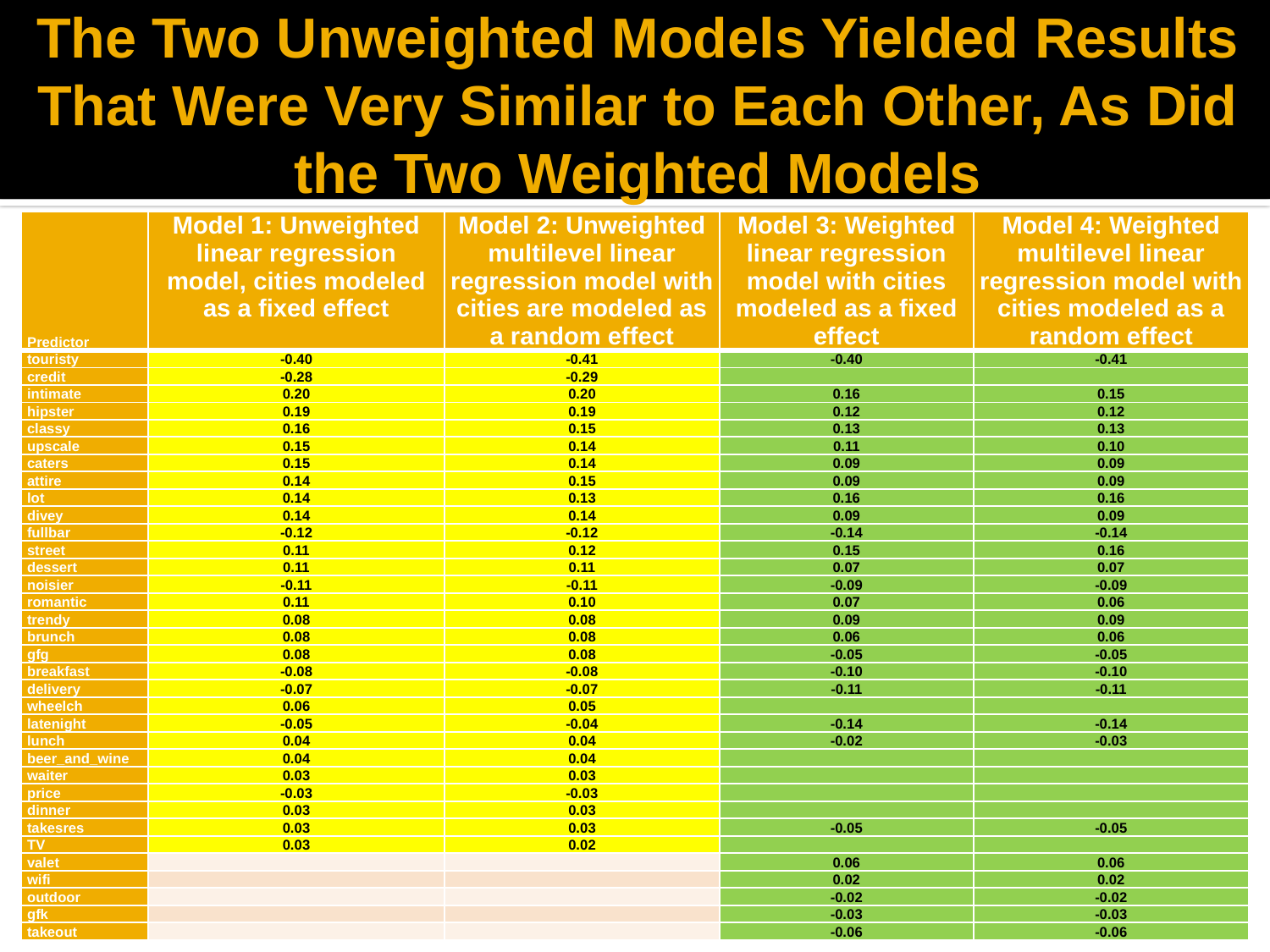

# The Two Unweighted Models Yielded Results That Were Very Similar to Each Other, As Did the Two Weighted Models
| Predictor | Model 1: Unweighted linear regression model, cities modeled as a fixed effect | Model 2: Unweighted multilevel linear regression model with cities are modeled as a random effect | Model 3: Weighted linear regression model with cities modeled as a fixed effect | Model 4: Weighted multilevel linear regression model with cities modeled as a random effect |
| --- | --- | --- | --- | --- |
| touristy | -0.40 | -0.41 | -0.40 | -0.41 |
| credit | -0.28 | -0.29 |  |  |
| intimate | 0.20 | 0.20 | 0.16 | 0.15 |
| hipster | 0.19 | 0.19 | 0.12 | 0.12 |
| classy | 0.16 | 0.15 | 0.13 | 0.13 |
| upscale | 0.15 | 0.14 | 0.11 | 0.10 |
| caters | 0.15 | 0.14 | 0.09 | 0.09 |
| attire | 0.14 | 0.15 | 0.09 | 0.09 |
| lot | 0.14 | 0.13 | 0.16 | 0.16 |
| divey | 0.14 | 0.14 | 0.09 | 0.09 |
| fullbar | -0.12 | -0.12 | -0.14 | -0.14 |
| street | 0.11 | 0.12 | 0.15 | 0.16 |
| dessert | 0.11 | 0.11 | 0.07 | 0.07 |
| noisier | -0.11 | -0.11 | -0.09 | -0.09 |
| romantic | 0.11 | 0.10 | 0.07 | 0.06 |
| trendy | 0.08 | 0.08 | 0.09 | 0.09 |
| brunch | 0.08 | 0.08 | 0.06 | 0.06 |
| gfg | 0.08 | 0.08 | -0.05 | -0.05 |
| breakfast | -0.08 | -0.08 | -0.10 | -0.10 |
| delivery | -0.07 | -0.07 | -0.11 | -0.11 |
| wheelch | 0.06 | 0.05 |  |  |
| latenight | -0.05 | -0.04 | -0.14 | -0.14 |
| lunch | 0.04 | 0.04 | -0.02 | -0.03 |
| beer\_and\_wine | 0.04 | 0.04 |  |  |
| waiter | 0.03 | 0.03 |  |  |
| price | -0.03 | -0.03 |  |  |
| dinner | 0.03 | 0.03 |  |  |
| takesres | 0.03 | 0.03 | -0.05 | -0.05 |
| TV | 0.03 | 0.02 |  |  |
| valet |  |  | 0.06 | 0.06 |
| wifi |  |  | 0.02 | 0.02 |
| outdoor |  |  | -0.02 | -0.02 |
| gfk |  |  | -0.03 | -0.03 |
| takeout |  |  | -0.06 | -0.06 |